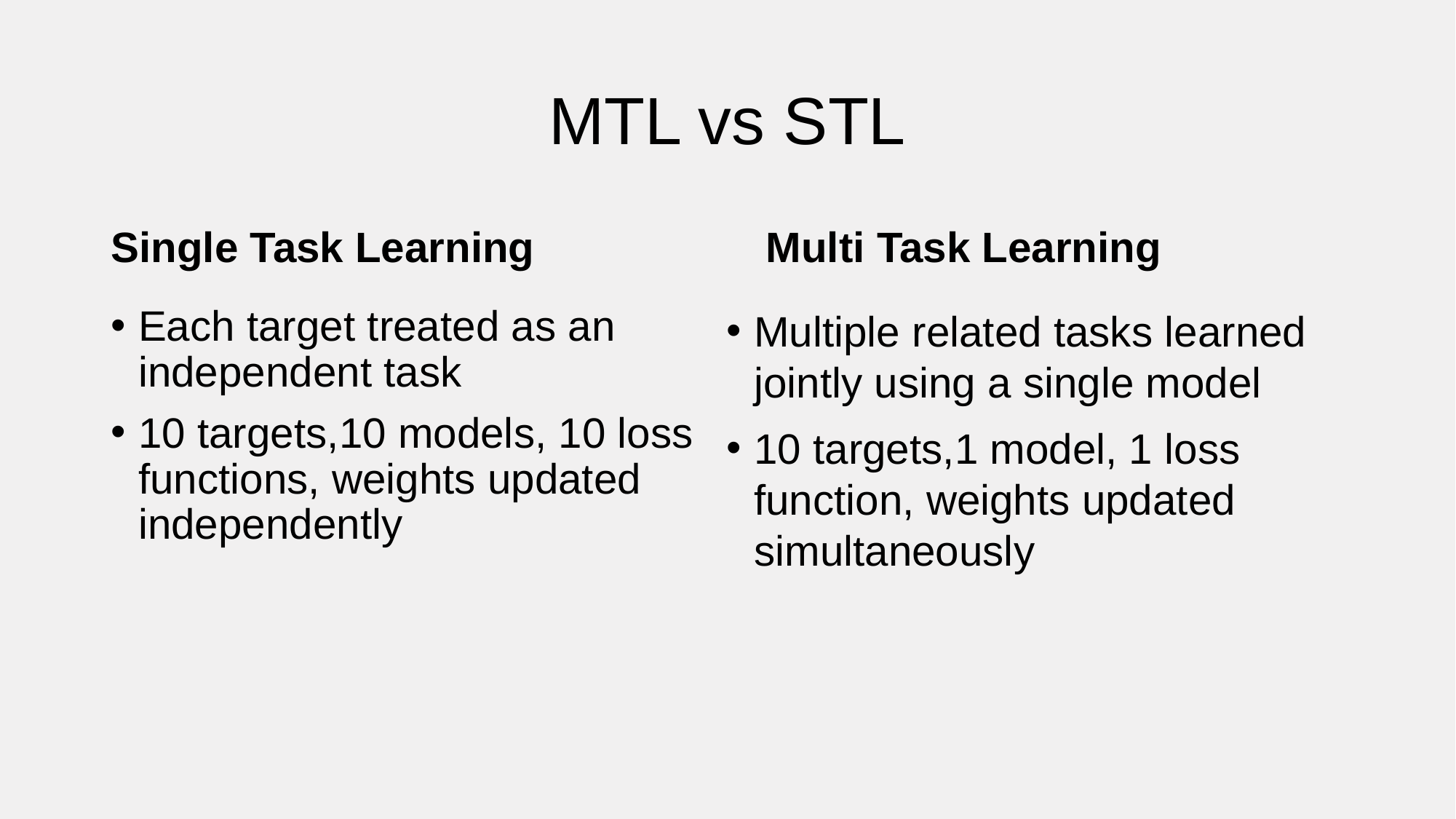

# MTL vs STL
Single Task Learning			Multi Task Learning
Each target treated as an independent task
10 targets,10 models, 10 loss functions, weights updated independently
Multiple related tasks learned jointly using a single model
10 targets,1 model, 1 loss function, weights updated simultaneously